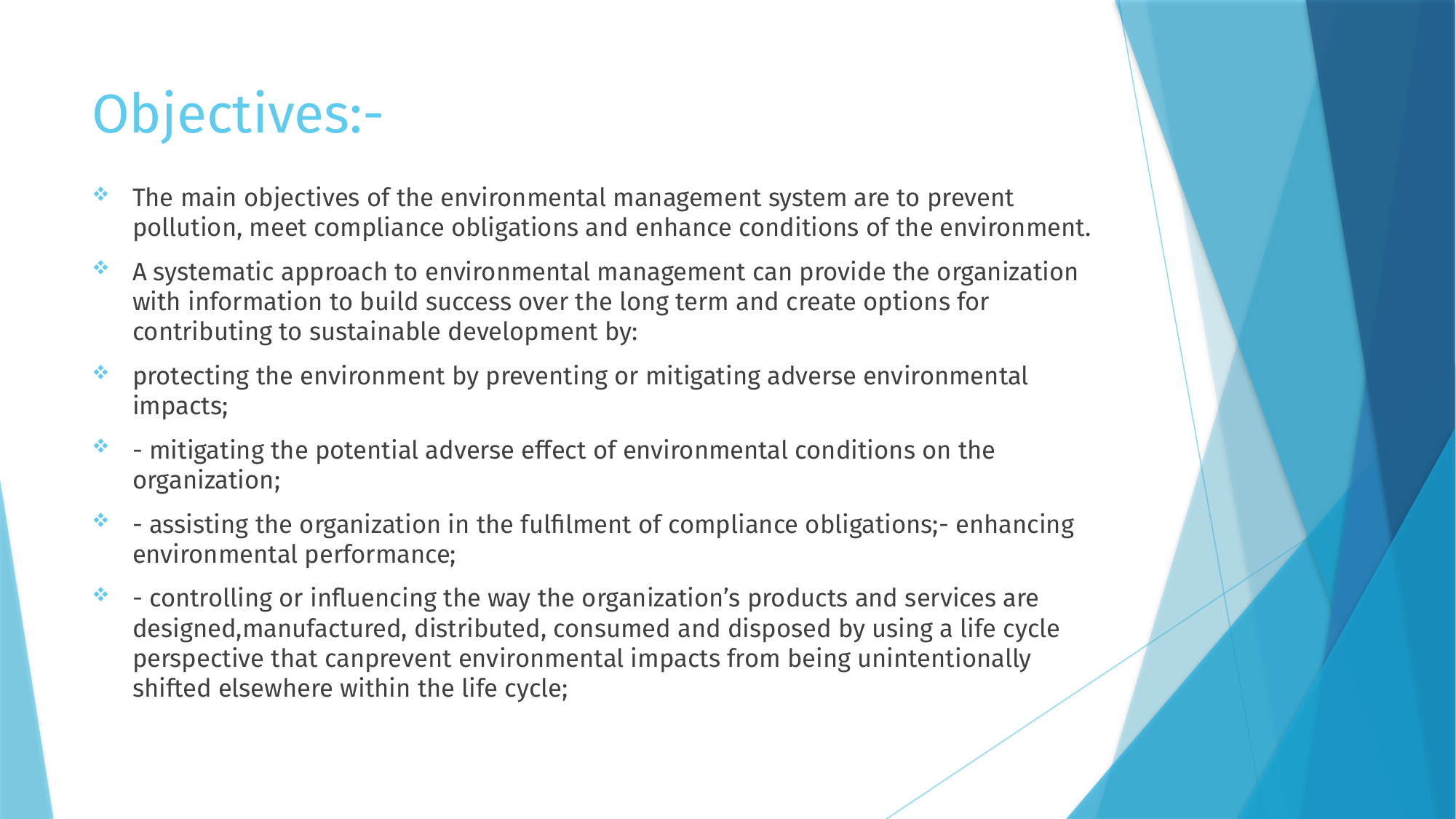

# Objectives:-
The main objectives of the environmental management system are to prevent pollution, meet compliance obligations and enhance conditions of the environment.
A systematic approach to environmental management can provide the organization with information to build success over the long term and create options for contributing to sustainable development by:
protecting the environment by preventing or mitigating adverse environmental impacts;
- mitigating the potential adverse effect of environmental conditions on the organization;
- assisting the organization in the fulfilment of compliance obligations;- enhancing environmental performance;
- controlling or influencing the way the organization’s products and services are designed,manufactured, distributed, consumed and disposed by using a life cycle perspective that canprevent environmental impacts from being unintentionally shifted elsewhere within the life cycle;